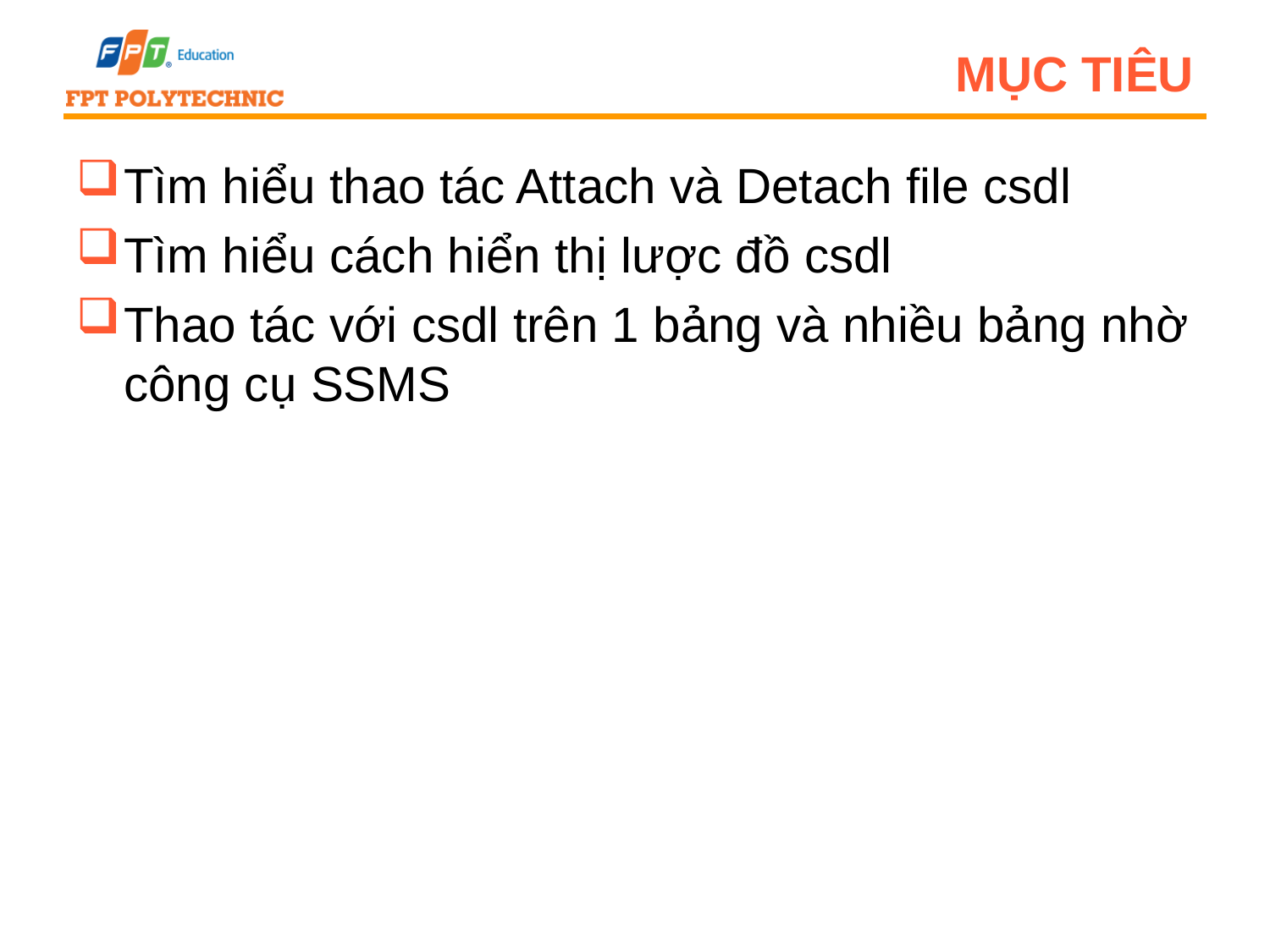

# MỤC TIÊU
Tìm hiểu thao tác Attach và Detach file csdl
Tìm hiểu cách hiển thị lược đồ csdl
Thao tác với csdl trên 1 bảng và nhiều bảng nhờ công cụ SSMS